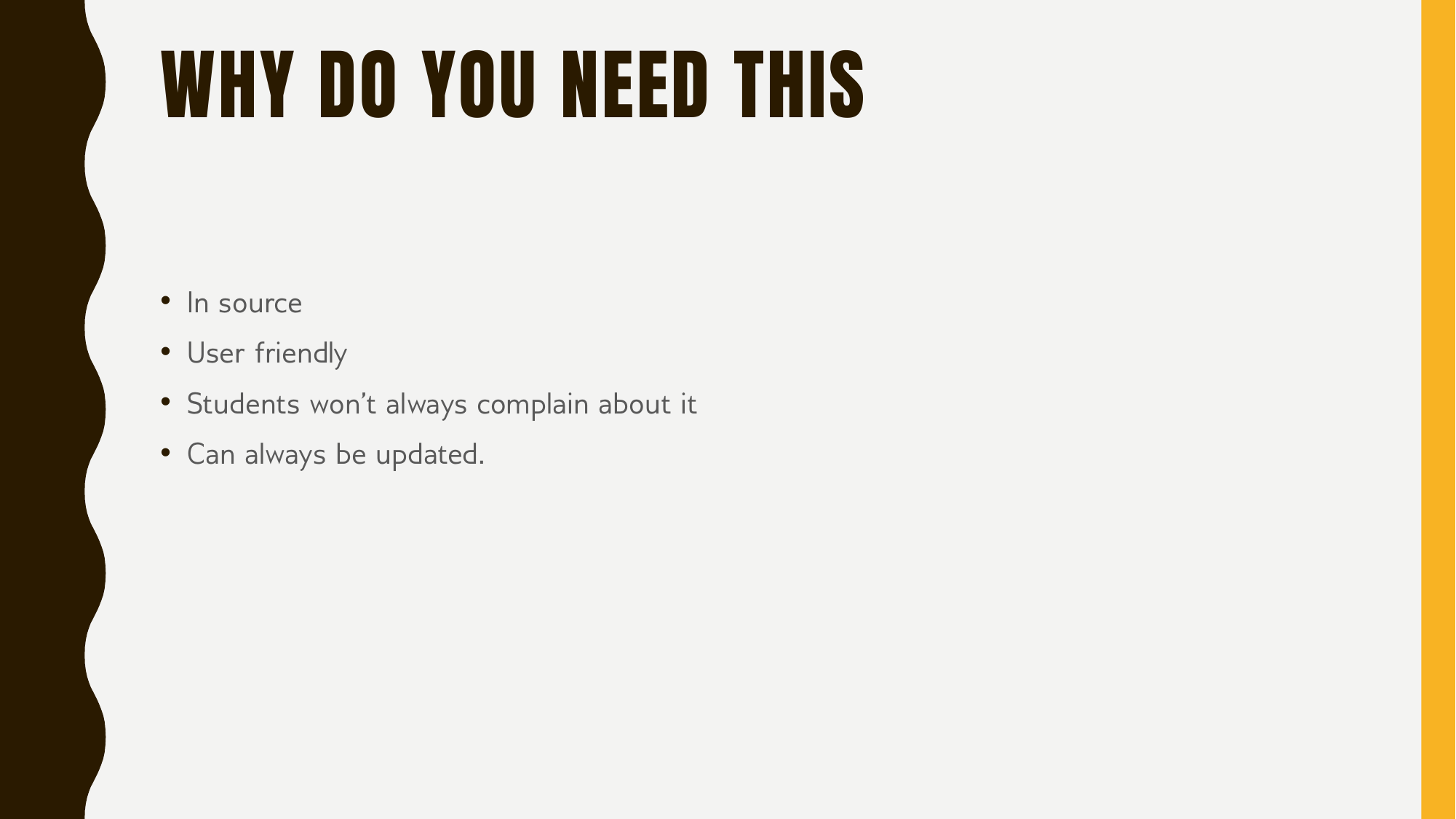

# Why do you need this
In source
User friendly
Students won’t always complain about it
Can always be updated.